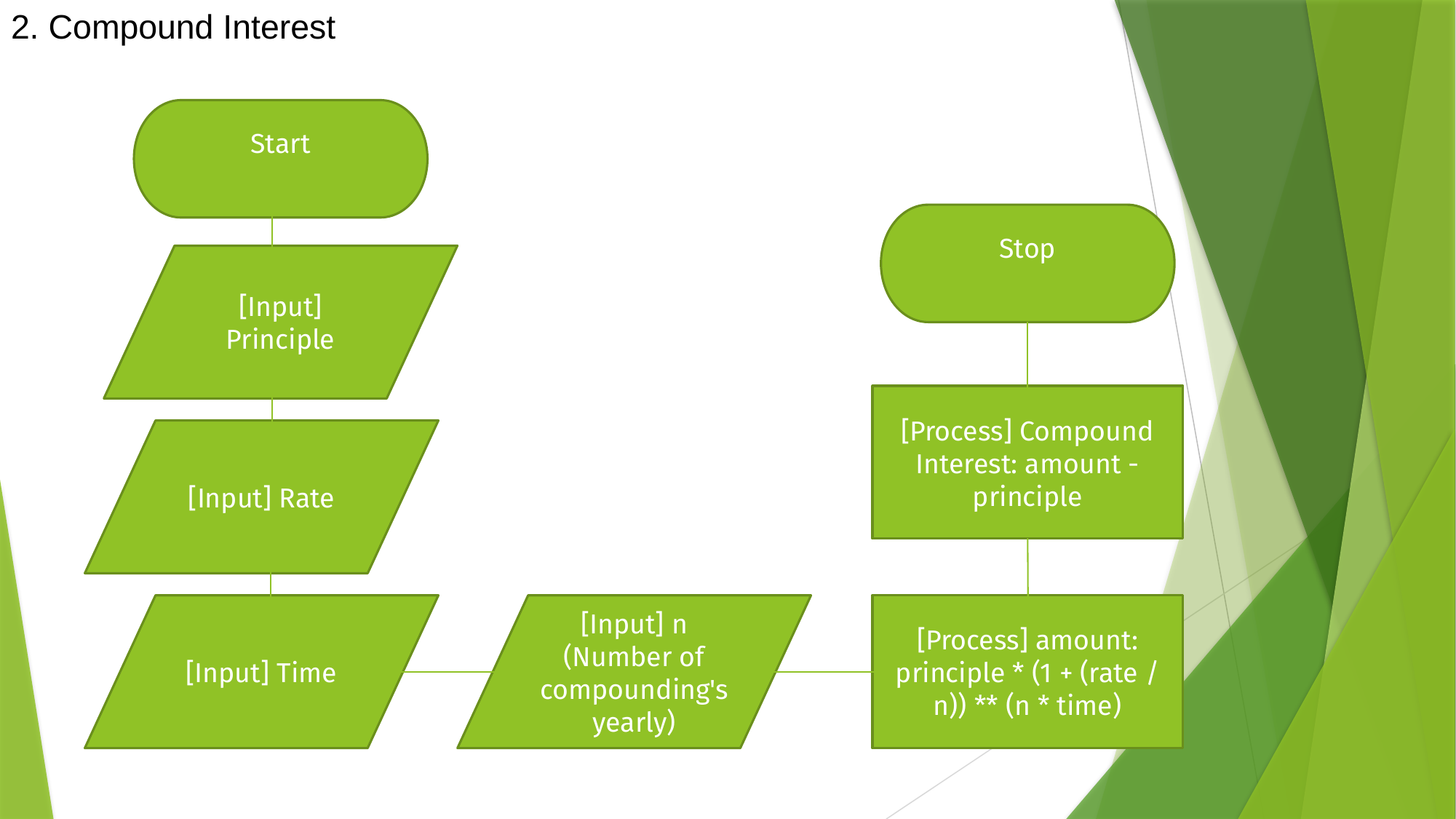

# 2. Compound Interest
Start

Stop

[Input] Principle
[Process] Compound Interest: amount - principle
[Input] Rate
[Input] Time
[Process] amount: principle * (1 + (rate / n)) ** (n * time)
[Input] n (Number of compounding's yearly)